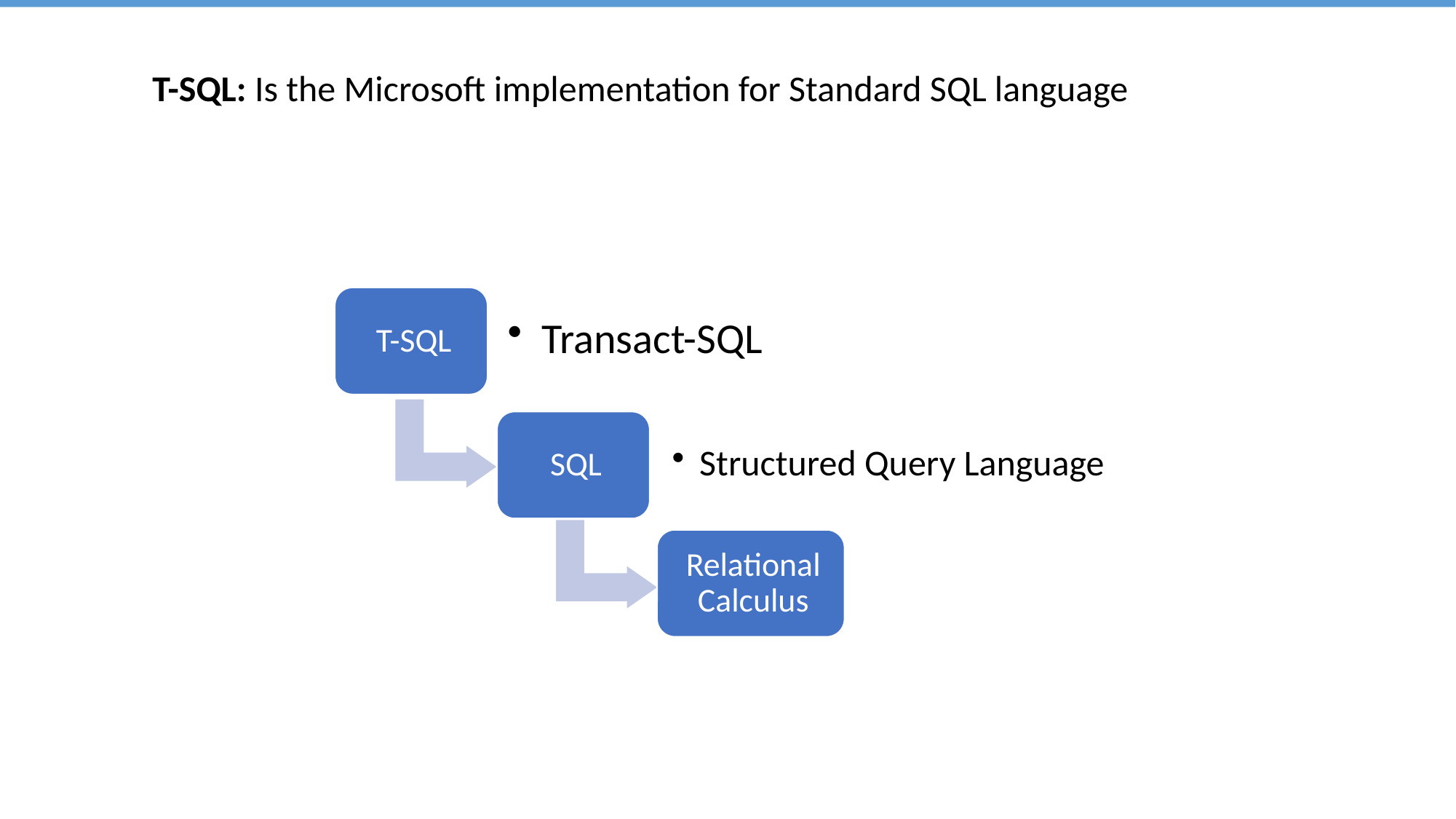

T-SQL: Is the Microsoft implementation for Standard SQL language
T-SQL
Transact-SQL
SQL
Structured Query Language
Relational Calculus